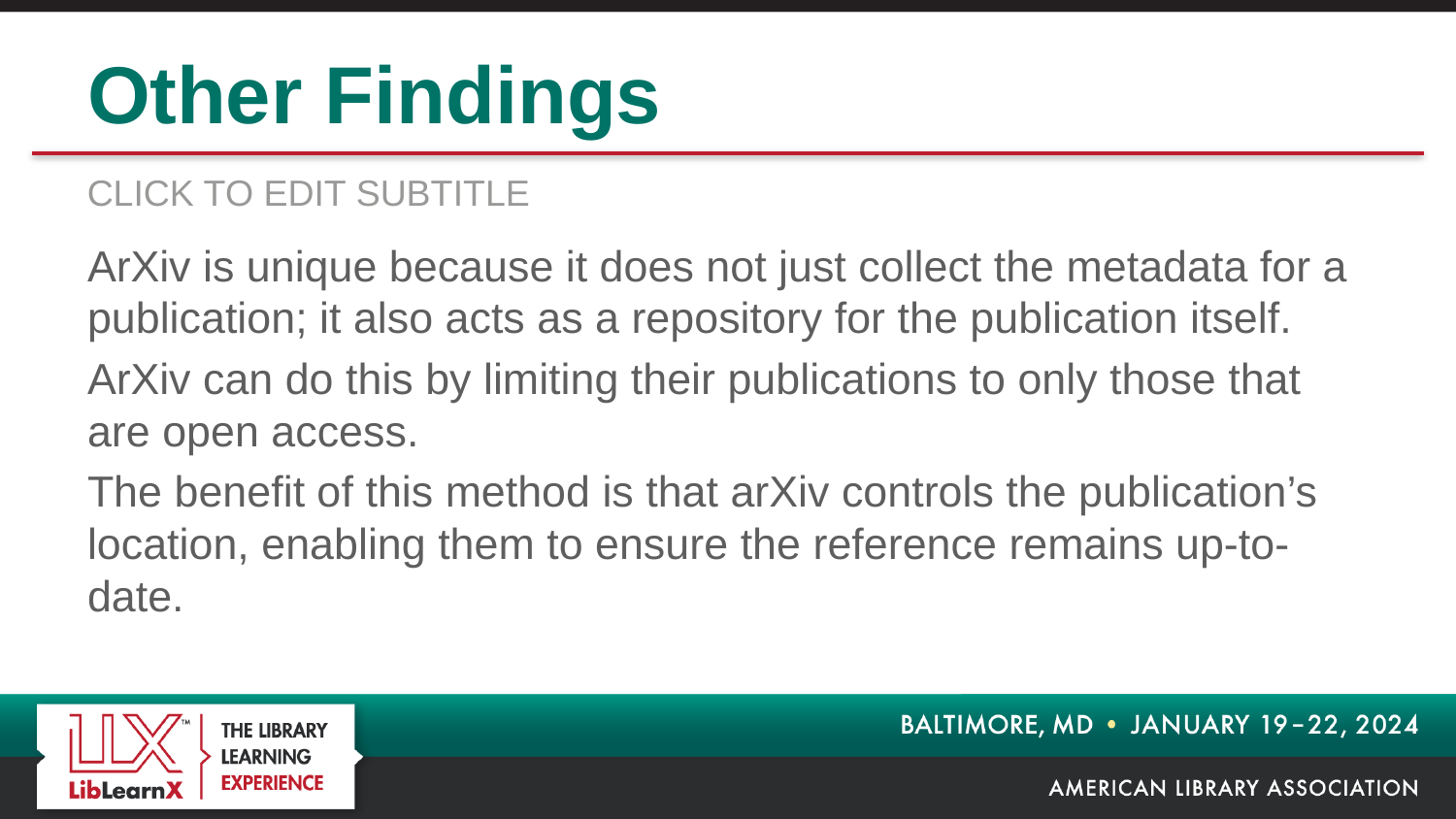

# Other Findings
ArXiv is unique because it does not just collect the metadata for a publication; it also acts as a repository for the publication itself.
ArXiv can do this by limiting their publications to only those that are open access.
The benefit of this method is that arXiv controls the publication’s location, enabling them to ensure the reference remains up-to-date.